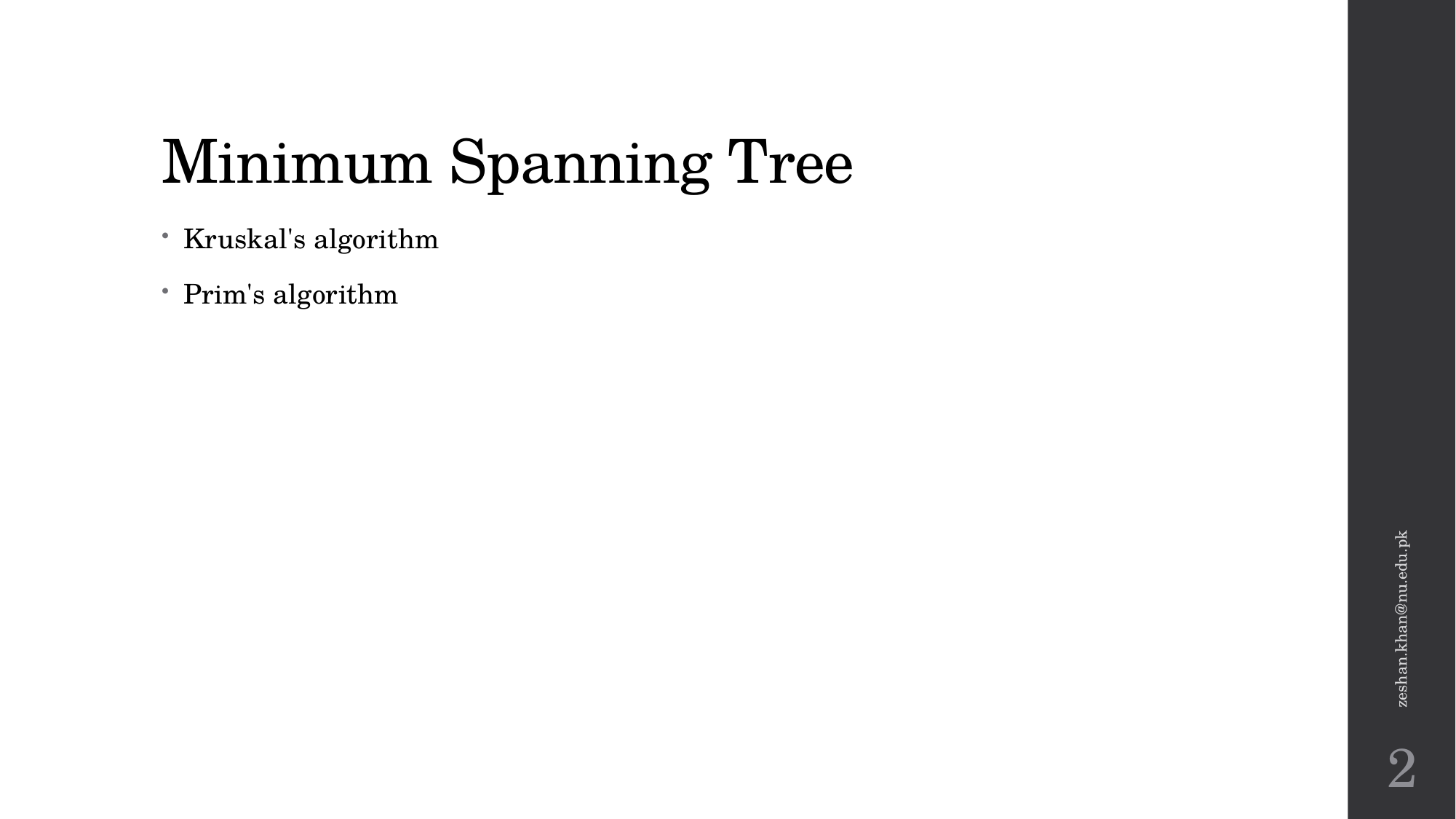

# Minimum Spanning Tree
Kruskal's algorithm
Prim's algorithm
zeshan.khan@nu.edu.pk
2